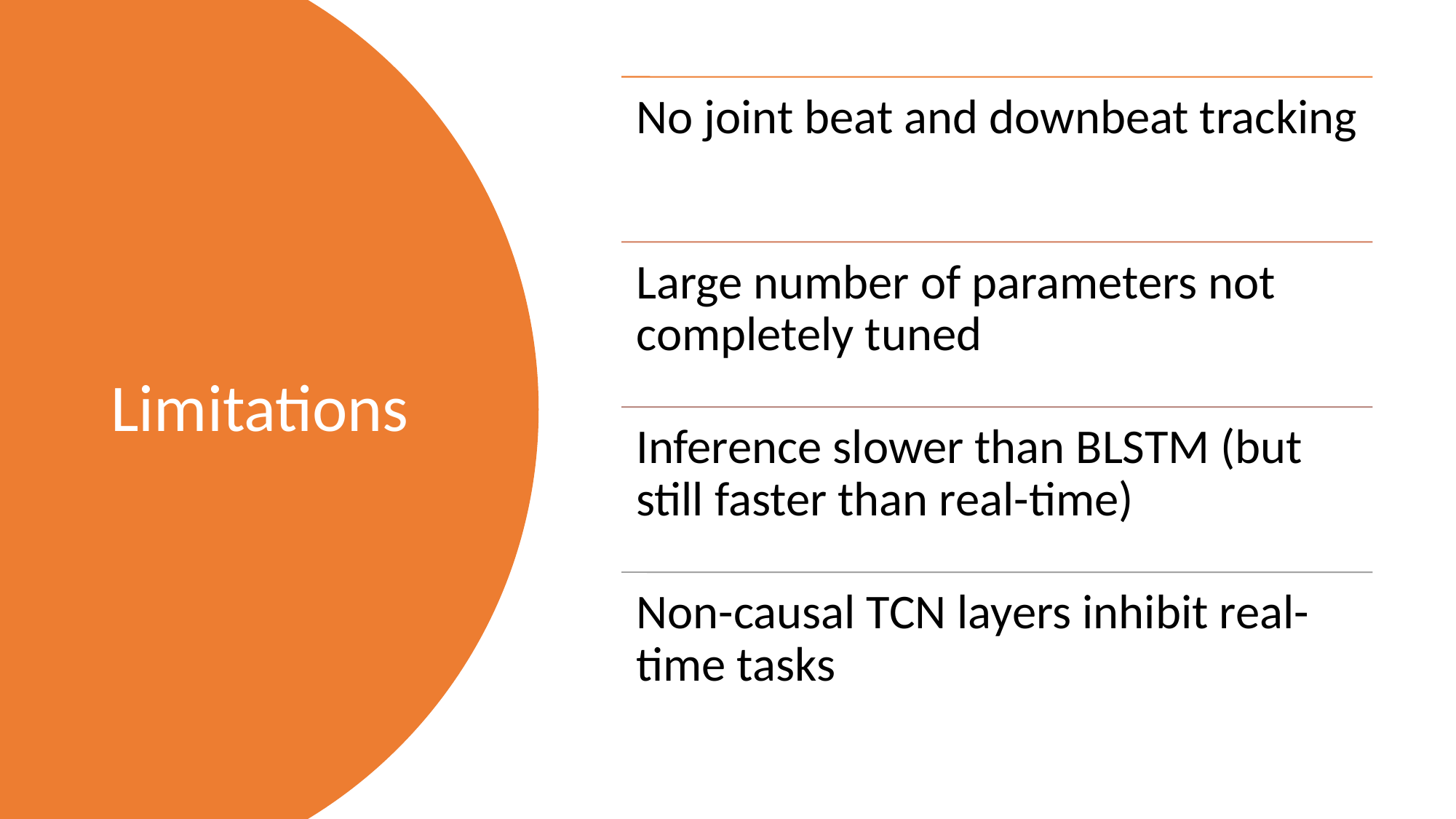

No joint beat and downbeat tracking
Large number of parameters not completely tuned
Inference slower than BLSTM (but still faster than real-time)
Non-causal TCN layers inhibit real-time tasks
# Limitations